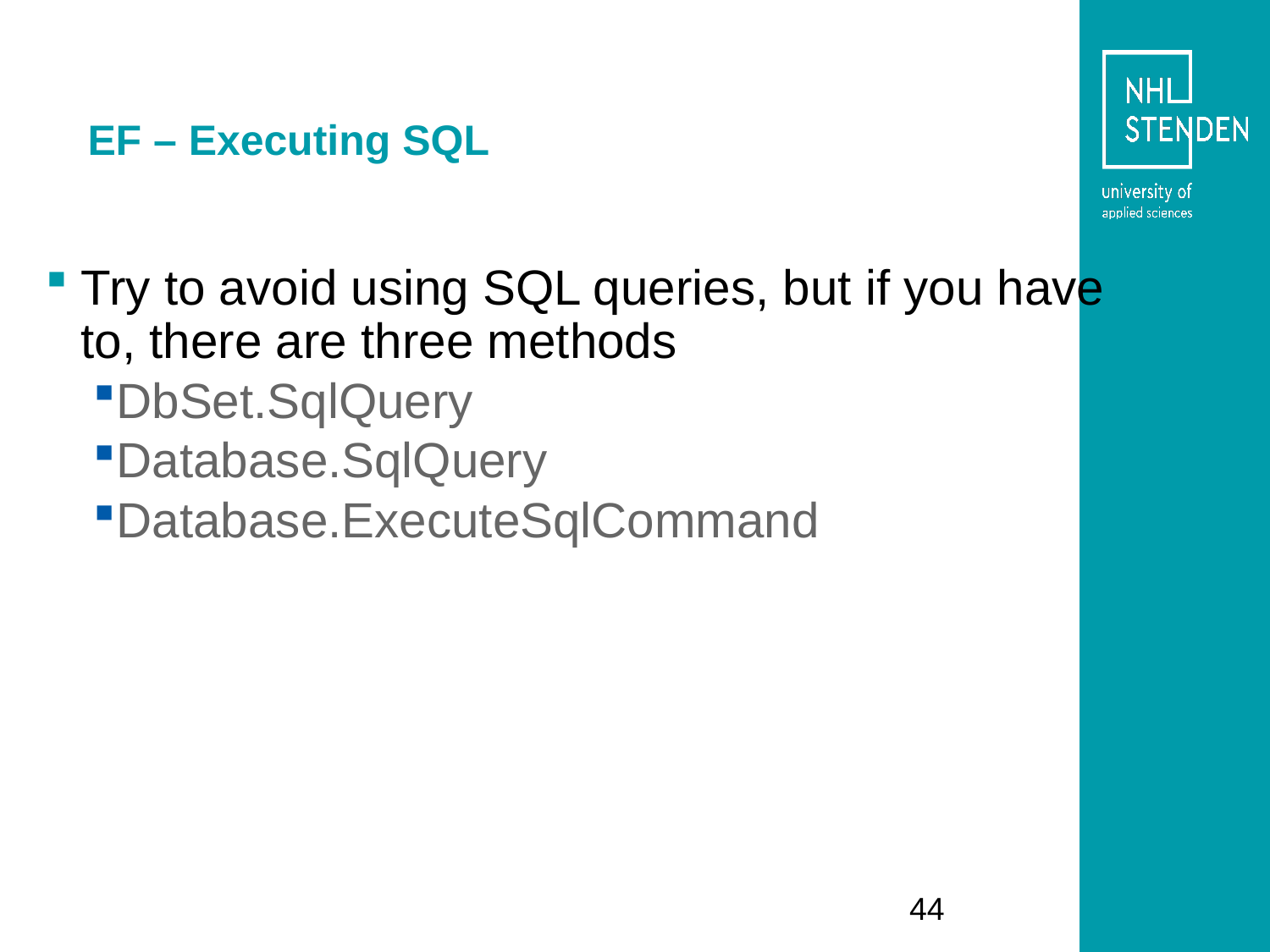

# EF – Executing SQL
Try to avoid using SQL queries, but if you have to, there are three methods
DbSet.SqlQuery
Database.SqlQuery
Database.ExecuteSqlCommand
44